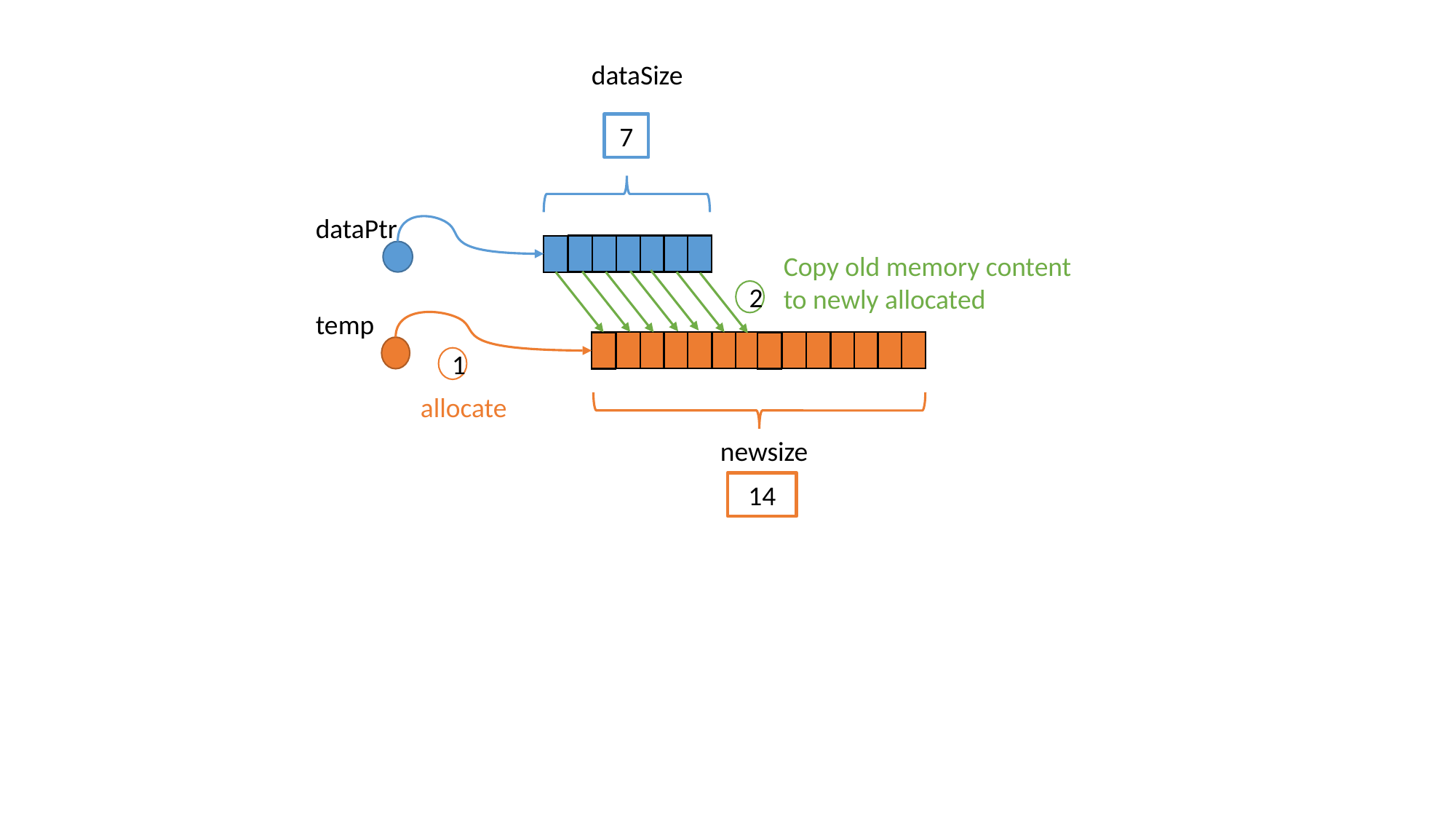

dataSize

7
dataPtr

Copy old memory content to newly allocated

2
temp

1
allocate
newsize
14